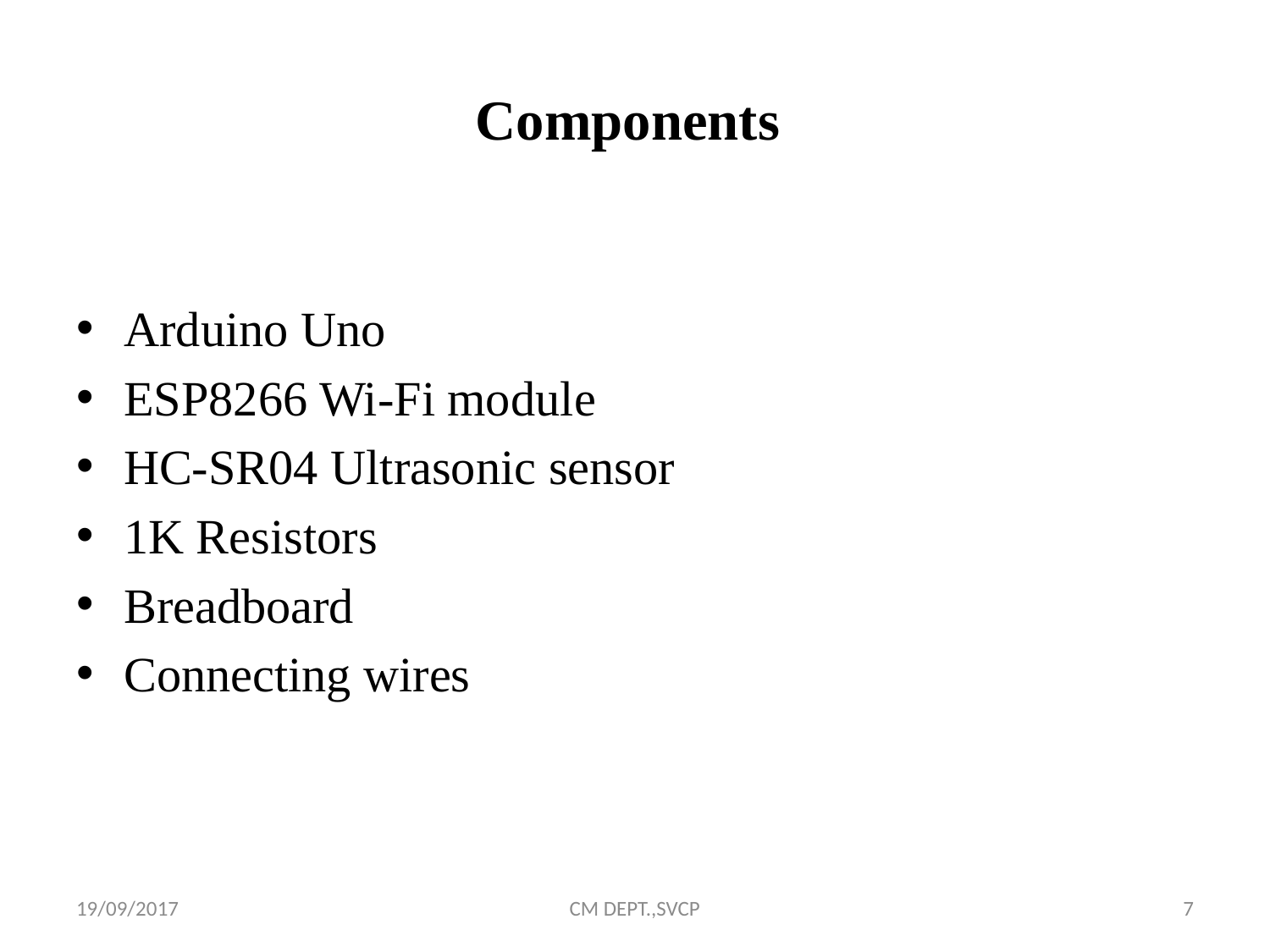

# Components

Arduino Uno
ESP8266 Wi-Fi module
HC-SR04 Ultrasonic sensor
1K Resistors
Breadboard
Connecting wires

19/09/2017
CM DEPT.,SVCP
7